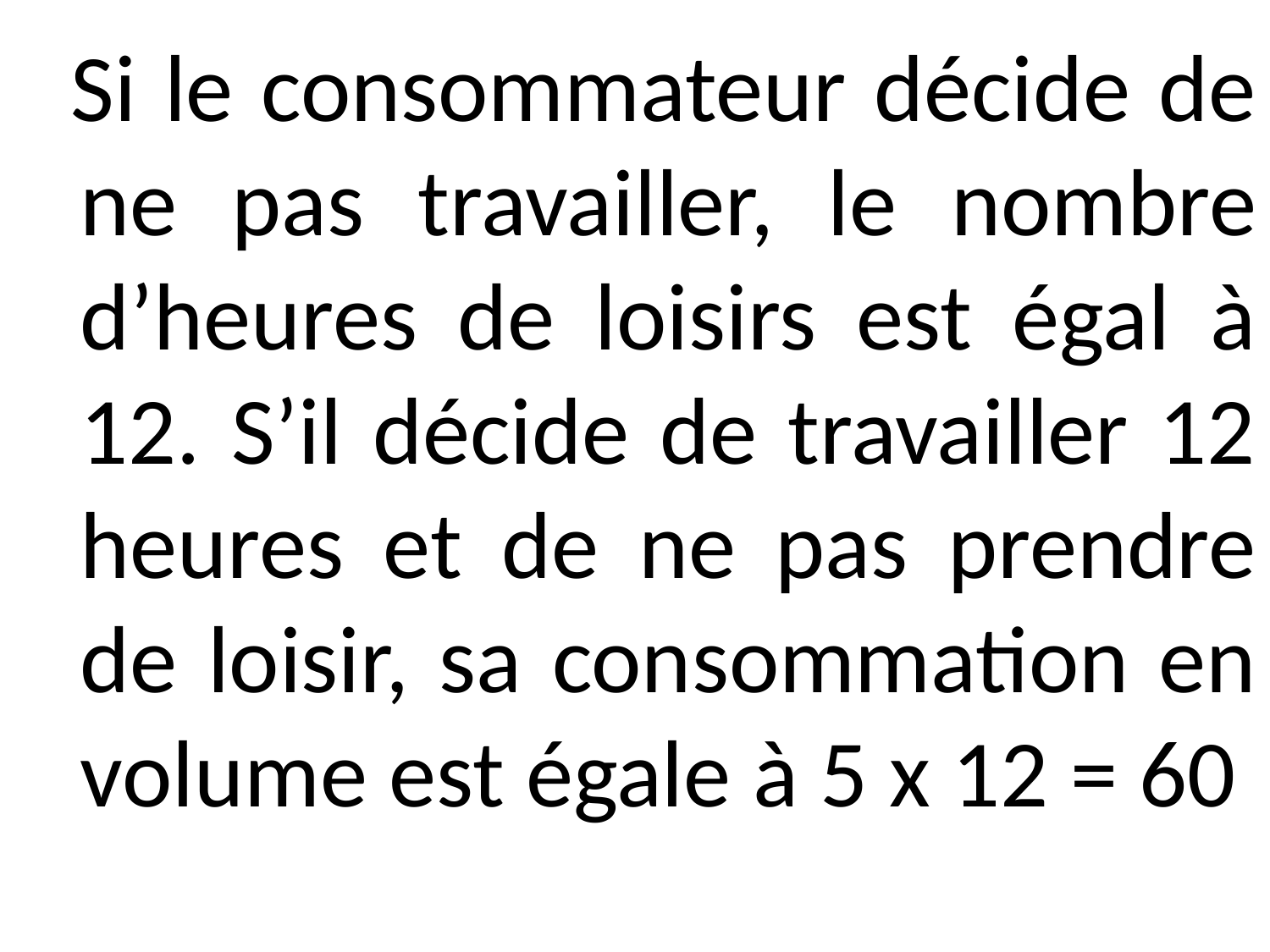

Si le consommateur décide de ne pas travailler, le nombre d’heures de loisirs est égal à 12. S’il décide de travailler 12 heures et de ne pas prendre de loisir, sa consommation en volume est égale à 5 x 12 = 60